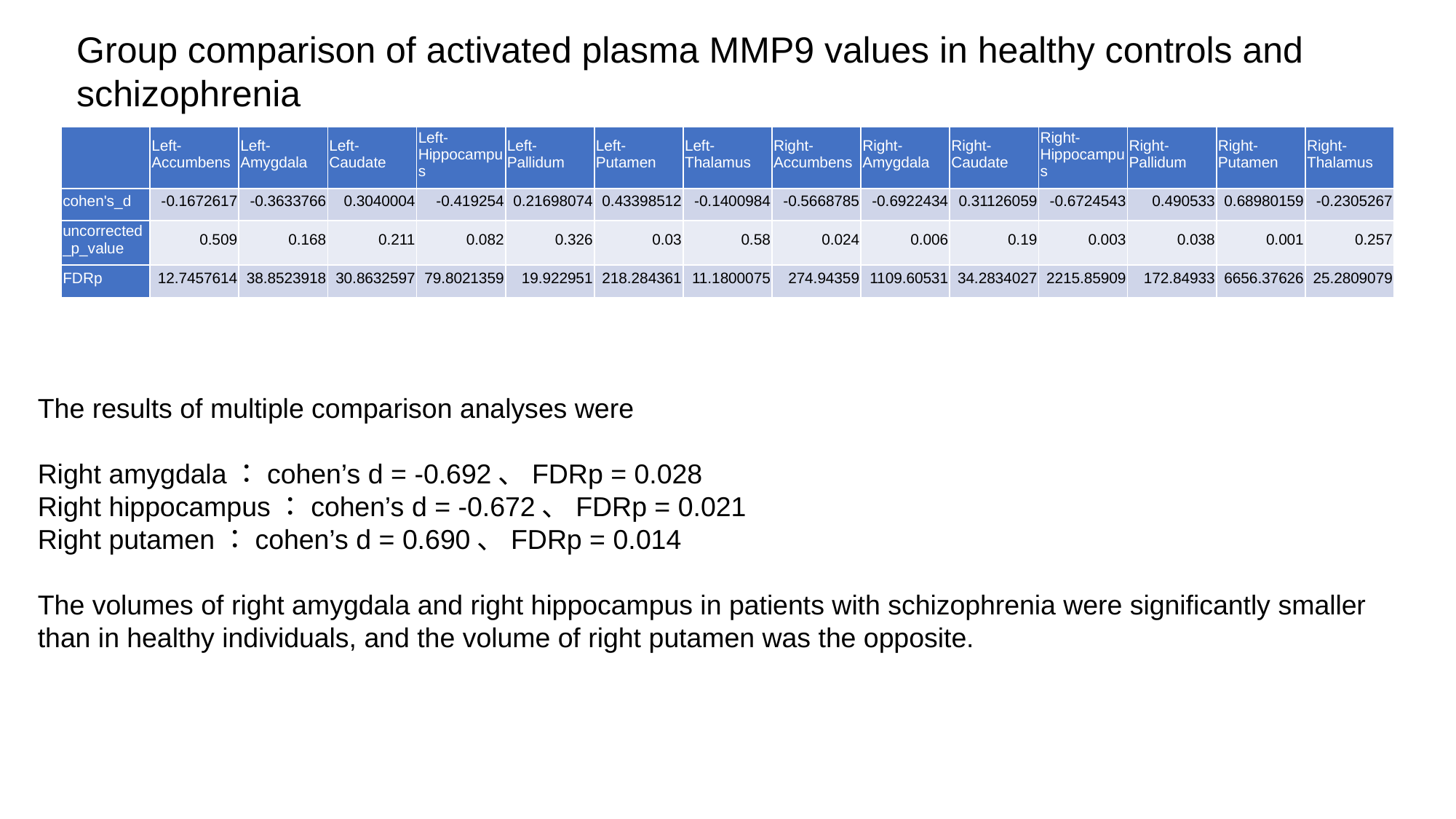

Group comparison of activated plasma MMP9 values in healthy controls and schizophrenia
|  | Left-Accumbens | Left-Amygdala | Left-Caudate | Left-Hippocampus | Left-Pallidum | Left-Putamen | Left-Thalamus | Right-Accumbens | Right-Amygdala | Right-Caudate | Right-Hippocampus | Right-Pallidum | Right-Putamen | Right-Thalamus |
| --- | --- | --- | --- | --- | --- | --- | --- | --- | --- | --- | --- | --- | --- | --- |
| cohen's\_d | -0.1672617 | -0.3633766 | 0.3040004 | -0.419254 | 0.21698074 | 0.43398512 | -0.1400984 | -0.5668785 | -0.6922434 | 0.31126059 | -0.6724543 | 0.490533 | 0.68980159 | -0.2305267 |
| uncorrected\_p\_value | 0.509 | 0.168 | 0.211 | 0.082 | 0.326 | 0.03 | 0.58 | 0.024 | 0.006 | 0.19 | 0.003 | 0.038 | 0.001 | 0.257 |
| FDRp | 12.7457614 | 38.8523918 | 30.8632597 | 79.8021359 | 19.922951 | 218.284361 | 11.1800075 | 274.94359 | 1109.60531 | 34.2834027 | 2215.85909 | 172.84933 | 6656.37626 | 25.2809079 |
The results of multiple comparison analyses were

Right amygdala：cohen’s d = -0.692、FDRp = 0.028
Right hippocampus：cohen’s d = -0.672、FDRp = 0.021
Right putamen：cohen’s d = 0.690、FDRp = 0.014

The volumes of right amygdala and right hippocampus in patients with schizophrenia were significantly smaller than in healthy individuals, and the volume of right putamen was the opposite.